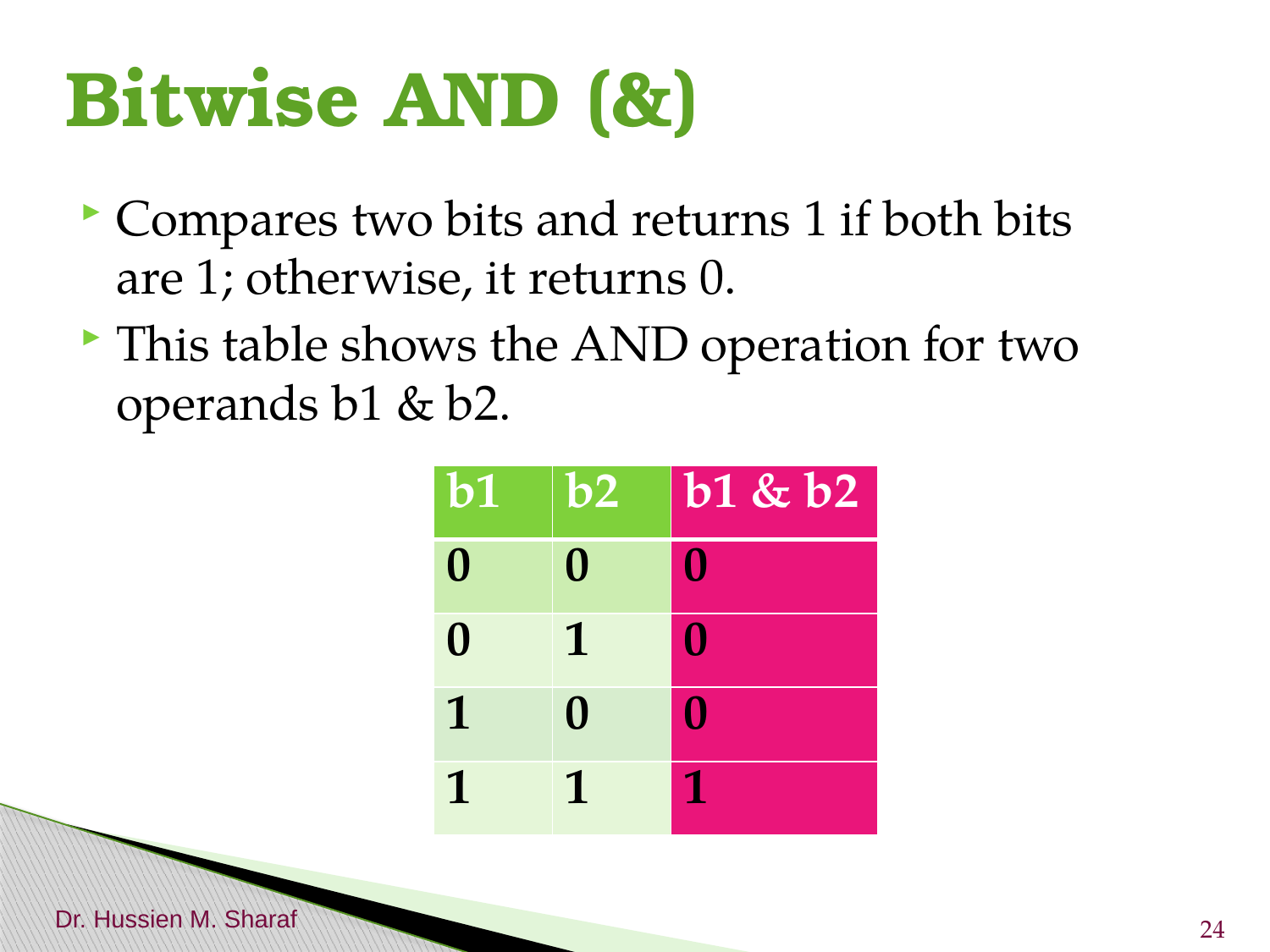

# Bitwise AND (&)
Compares two bits and returns 1 if both bits are 1; otherwise, it returns 0.
This table shows the AND operation for two operands b1 & b2.

| b1 | b2 | b1 & b2 |
| --- | --- | --- |
| 0 | 0 | 0 |
| 0 | 1 | 0 |
| 1 | 0 | 0 |
| 1 | 1 | 1 |
Dr. Hussien M. Sharaf
24